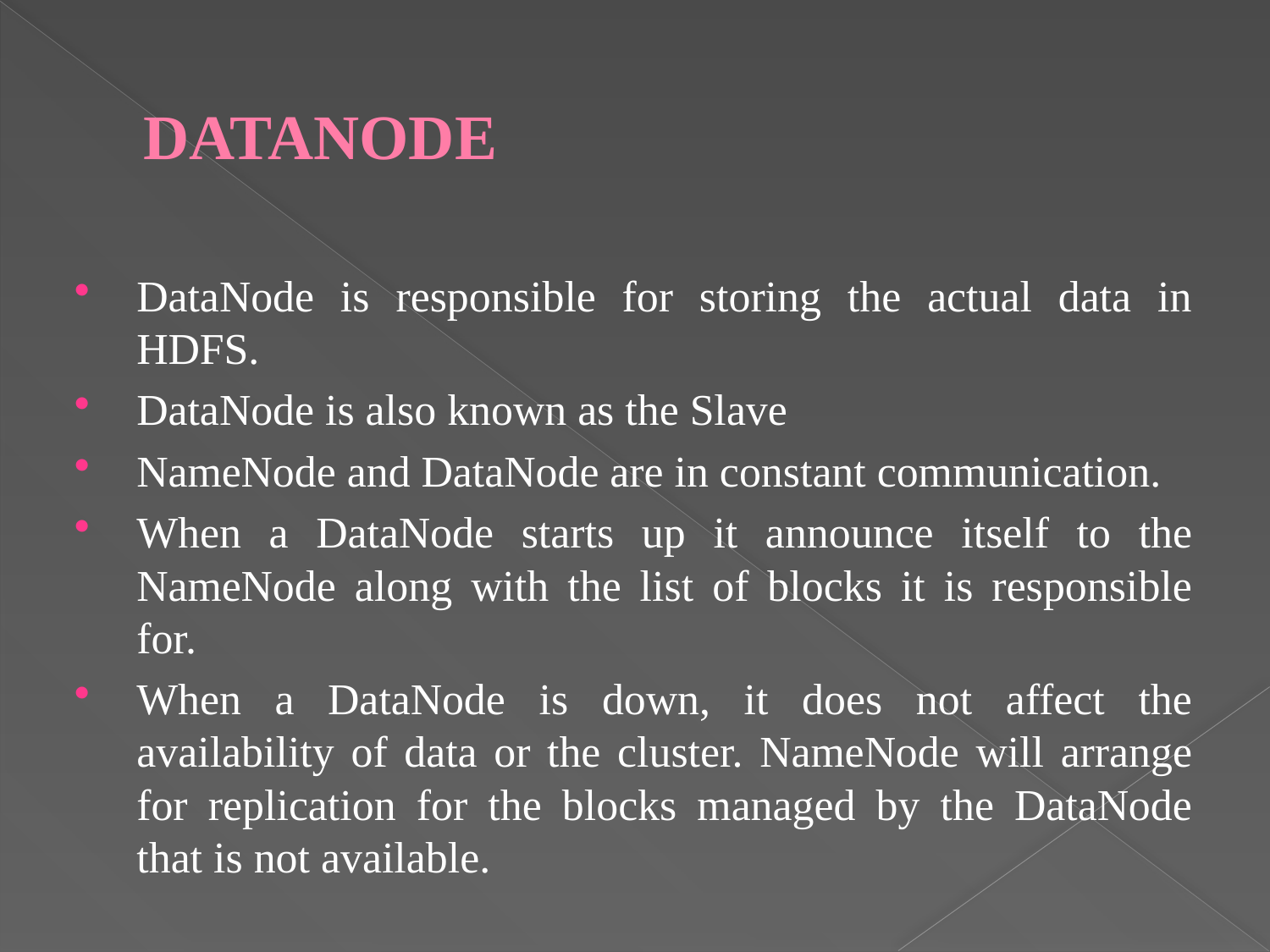

# DATANODE
DataNode is responsible for storing the actual data in HDFS.
DataNode is also known as the Slave
NameNode and DataNode are in constant communication.
When a DataNode starts up it announce itself to the NameNode along with the list of blocks it is responsible for.
When a DataNode is down, it does not affect the availability of data or the cluster. NameNode will arrange for replication for the blocks managed by the DataNode that is not available.